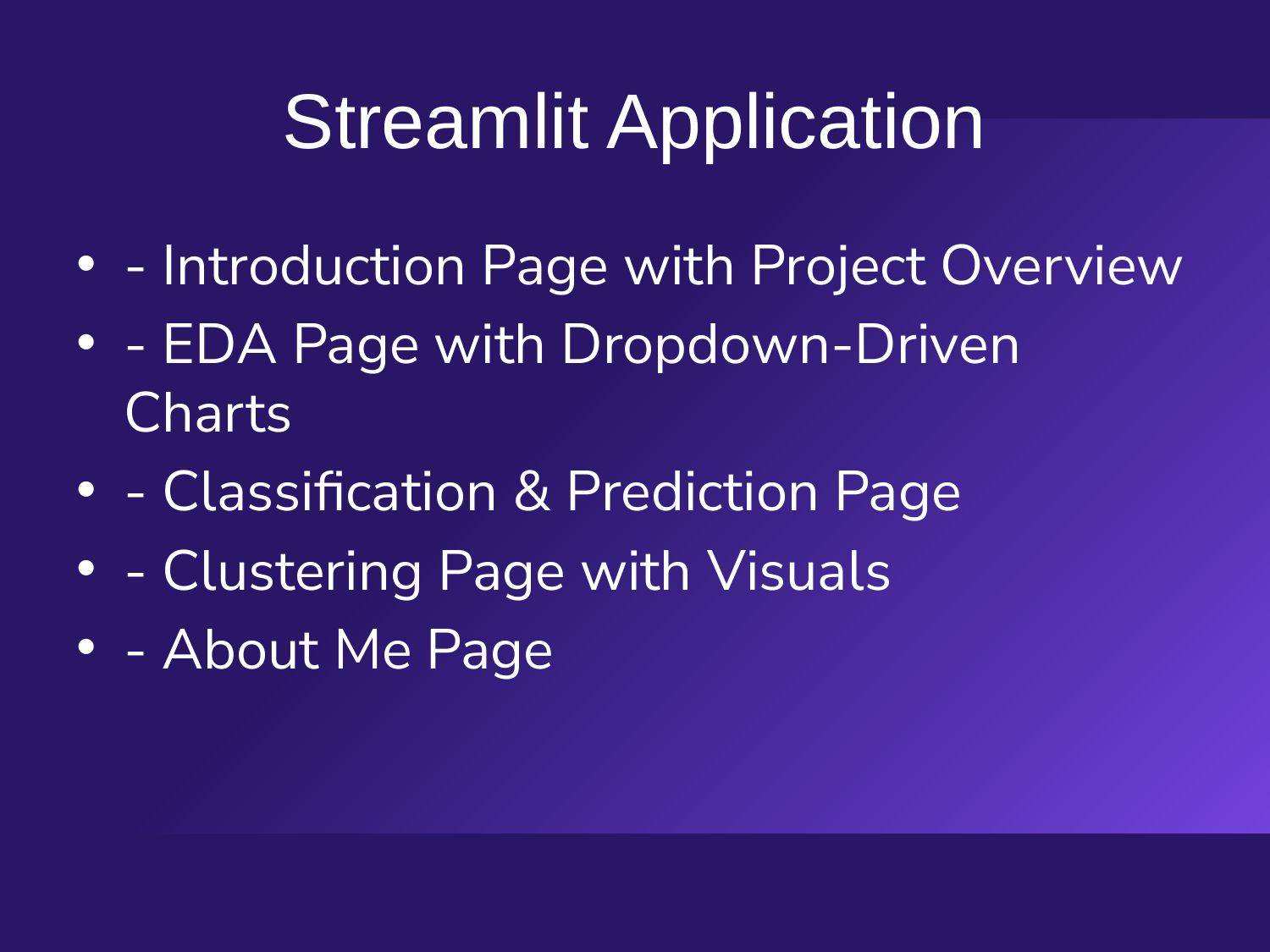

Streamlit Application
- Introduction Page with Project Overview
- EDA Page with Dropdown-Driven Charts
- Classification & Prediction Page
- Clustering Page with Visuals
- About Me Page